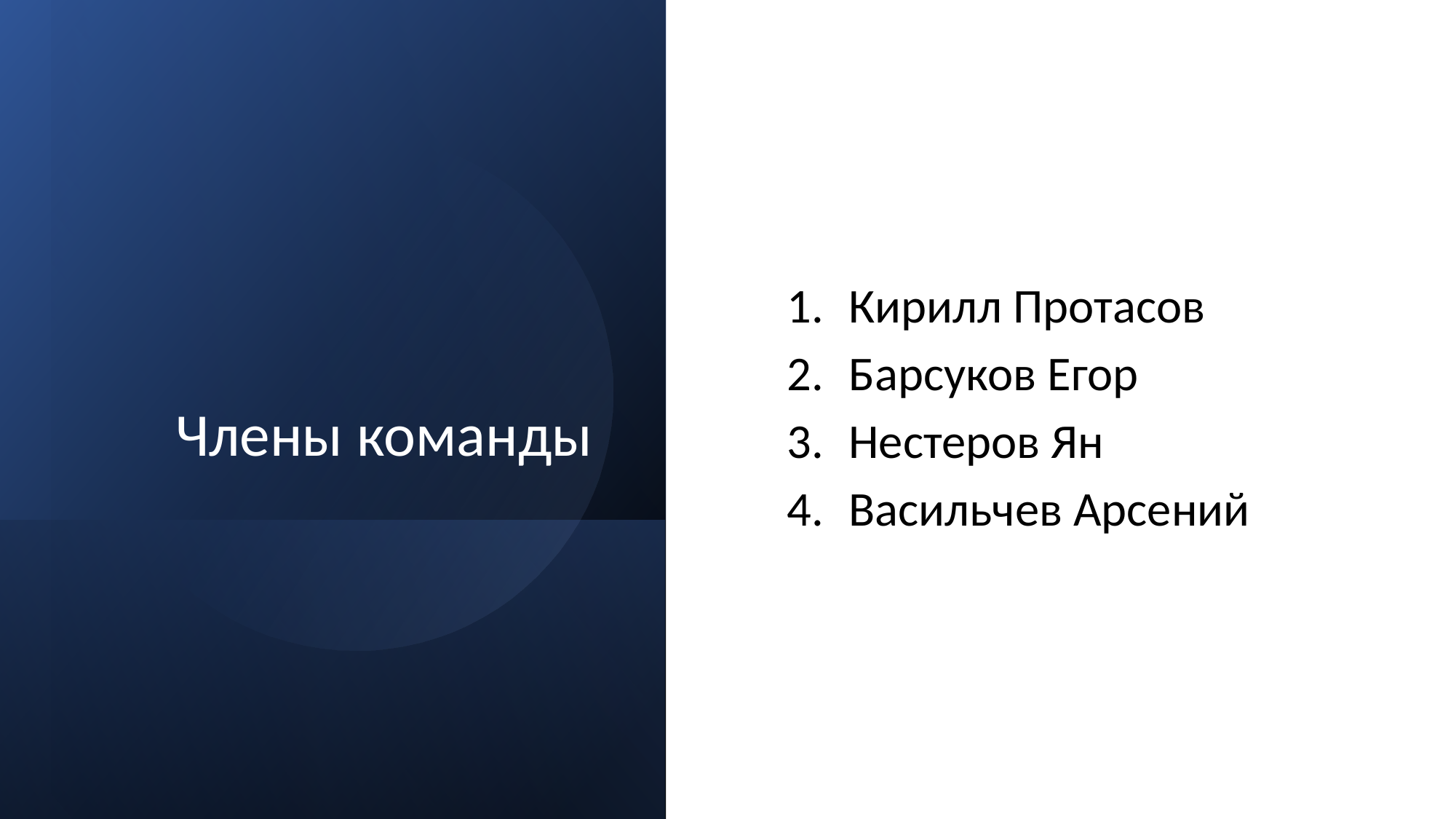

# Члены команды

Кирилл Протасов
Барсуков Егор
Нестеров Ян
Васильчев Арсений